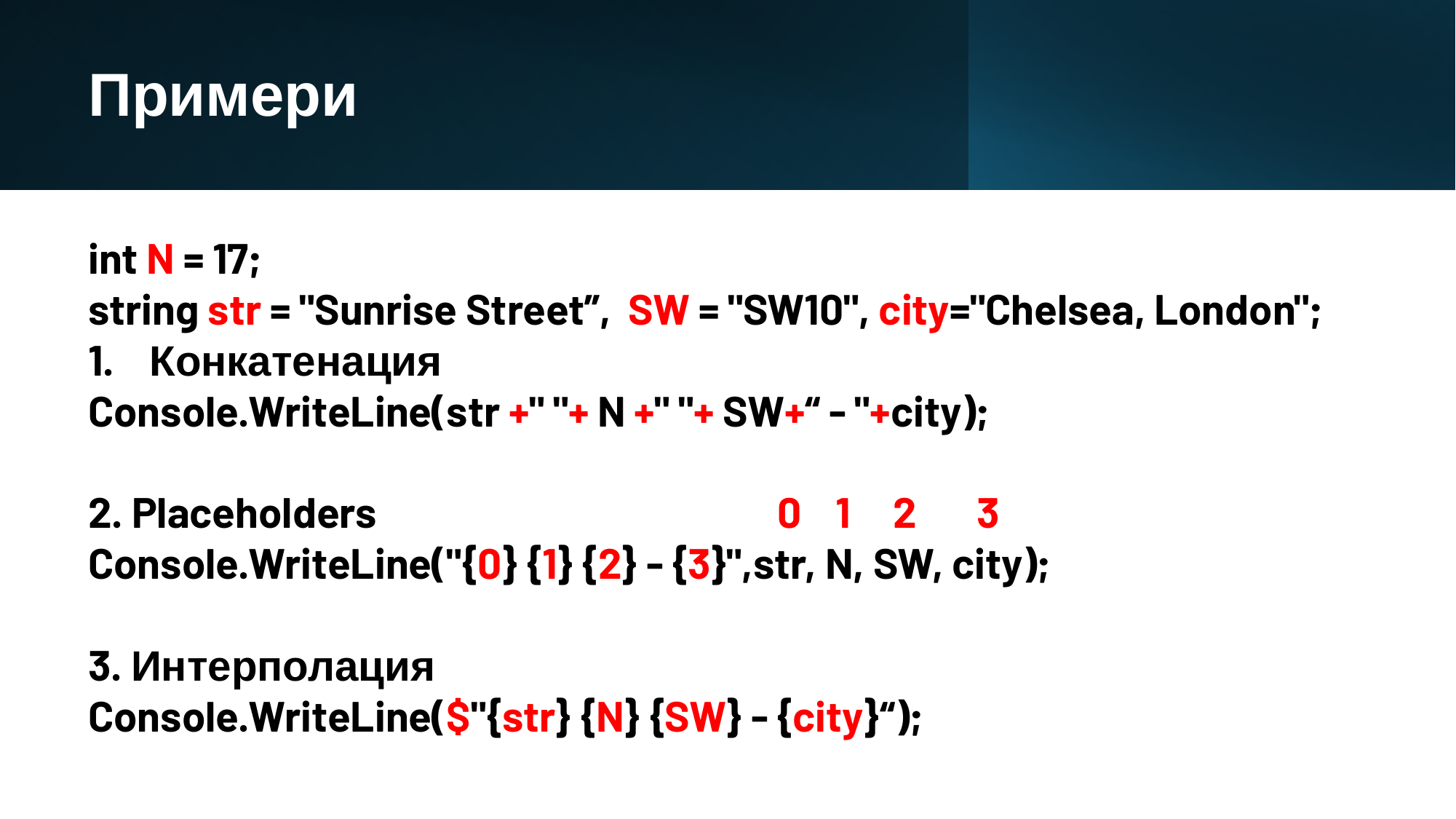

# Примери
int N = 17;
string str = "Sunrise Street”,  SW = "SW10", city="Chelsea, London";
Конкатенация
Console.WriteLine(str +" "+ N +" "+ SW+“ - "+city);

2. Placeholders 				    0    1     2       3
Console.WriteLine("{0} {1} {2} - {3}",str, N, SW, city);

3. Интерполация
Console.WriteLine($"{str} {N} {SW} - {city}“);